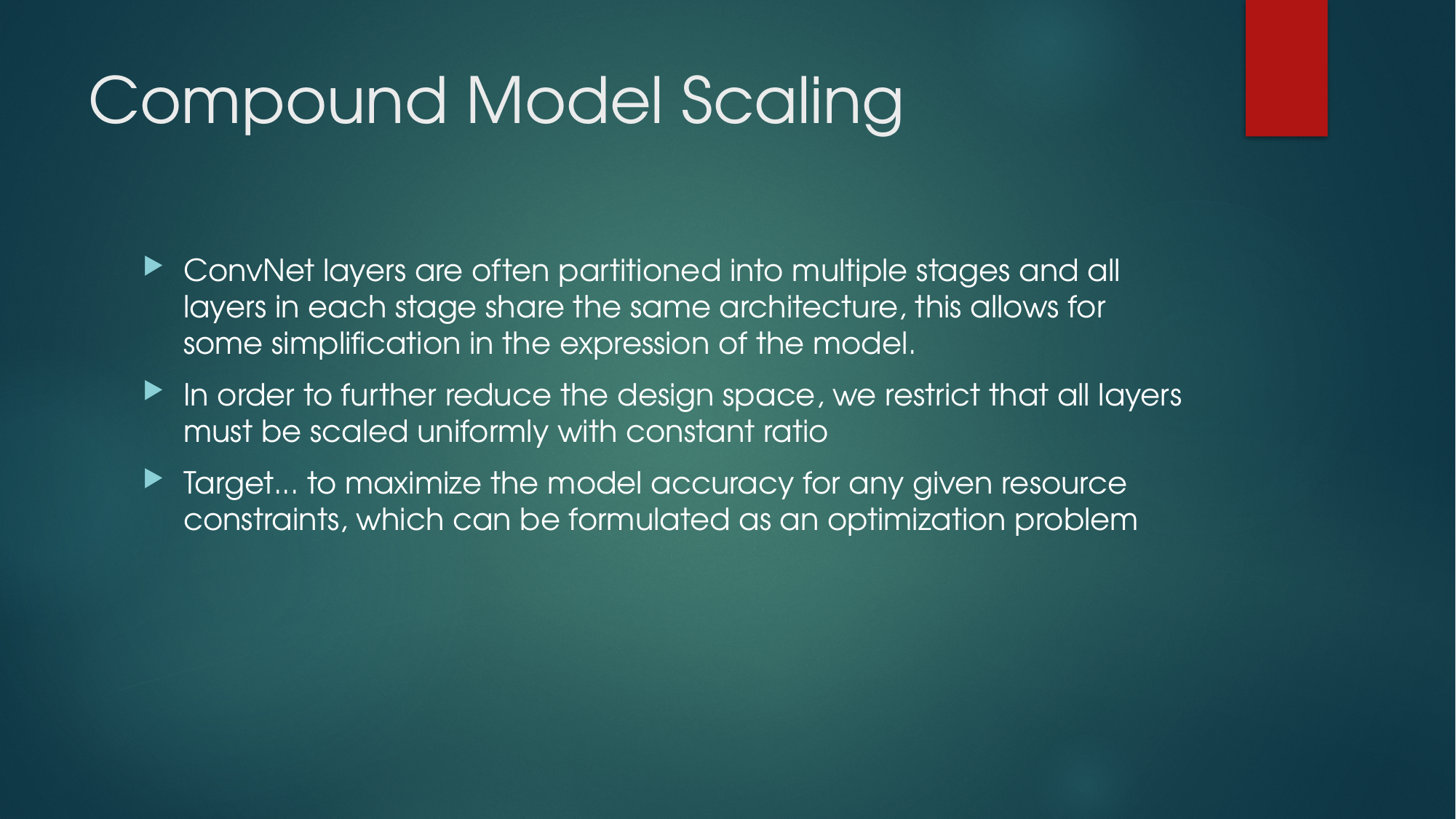

# Compound Model Scaling
ConvNet layers are often partitioned into multiple stages and all layers in each stage share the same architecture, this allows for some simplification in the expression of the model.
In order to further reduce the design space, we restrict that all layers must be scaled uniformly with constant ratio
Target... to maximize the model accuracy for any given resource constraints, which can be formulated as an optimization problem